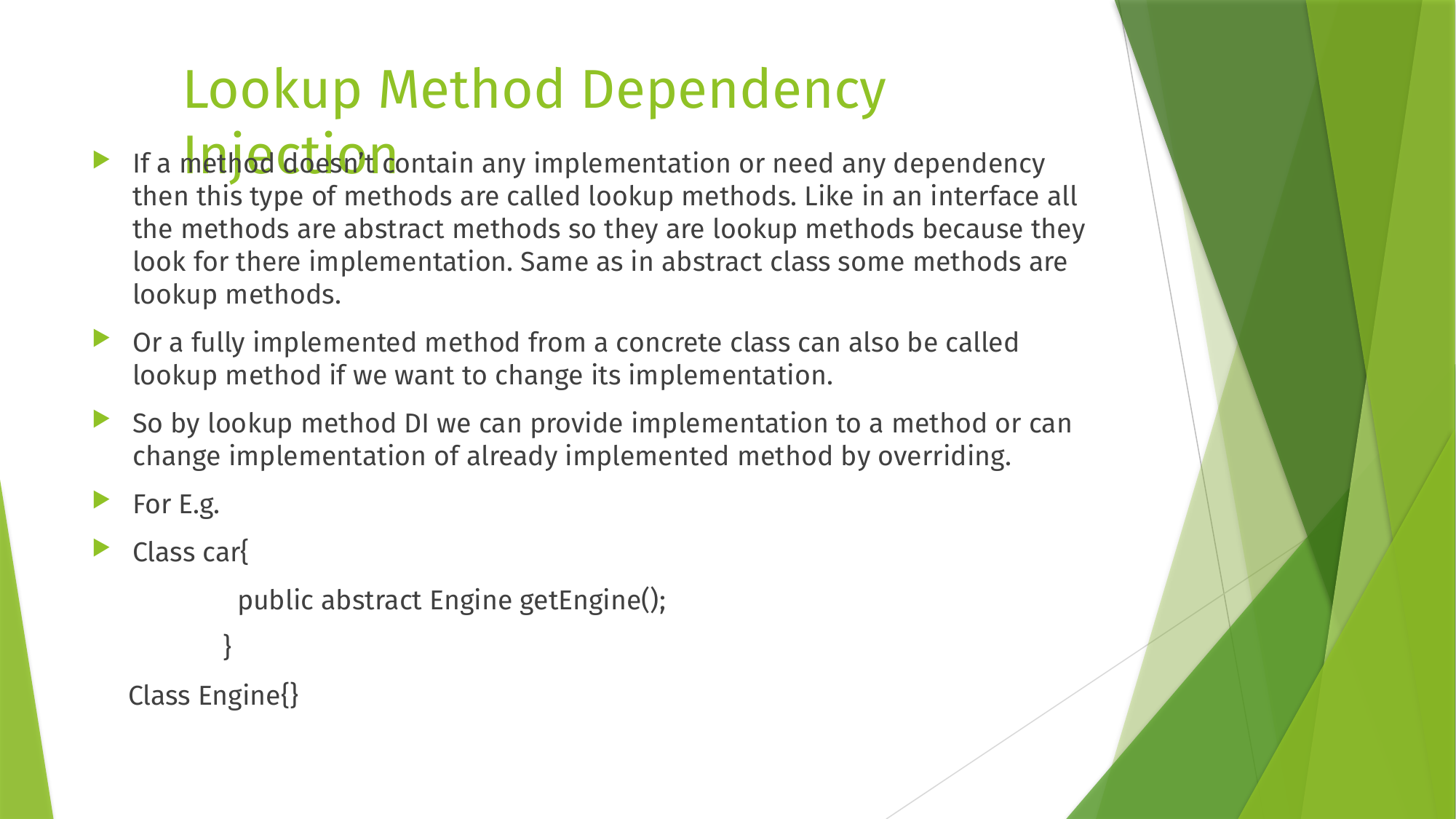

# Lookup Method Dependency Injection
If a method doesn’t contain any implementation or need any dependency then this type of methods are called lookup methods. Like in an interface all the methods are abstract methods so they are lookup methods because they look for there implementation. Same as in abstract class some methods are lookup methods.
Or a fully implemented method from a concrete class can also be called lookup method if we want to change its implementation.
So by lookup method DI we can provide implementation to a method or can change implementation of already implemented method by overriding.
For E.g.
Class car{
                    public abstract Engine getEngine();
                  }
     Class Engine{}